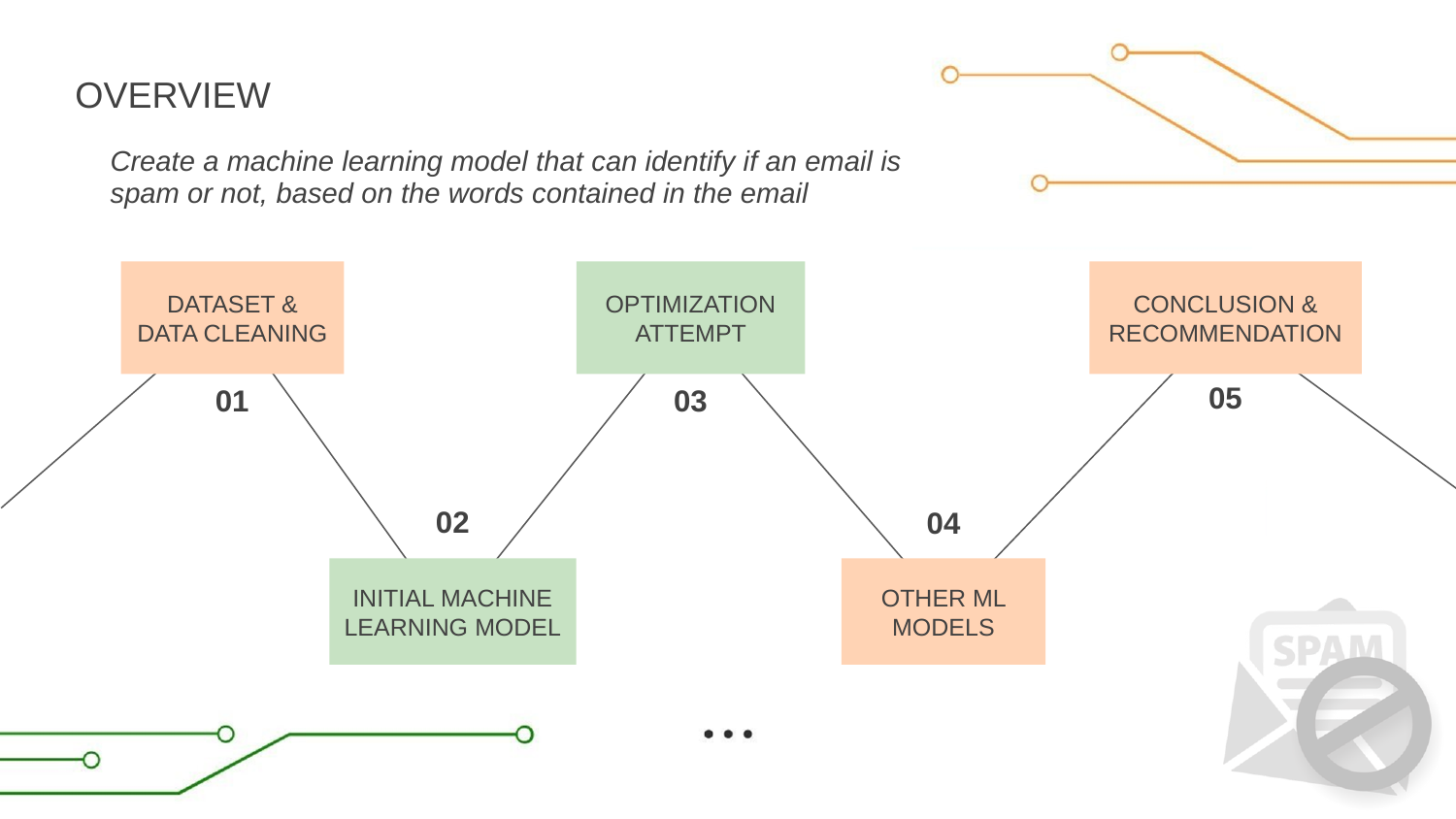

OVERVIEW
Create a machine learning model that can identify if an email is spam or not, based on the words contained in the email

DATASET & DATA CLEANING
OPTIMIZATION ATTEMPT
CONCLUSION & RECOMMENDATION
05
01
03
02
04
INITIAL MACHINE LEARNING MODEL
OTHER ML MODELS